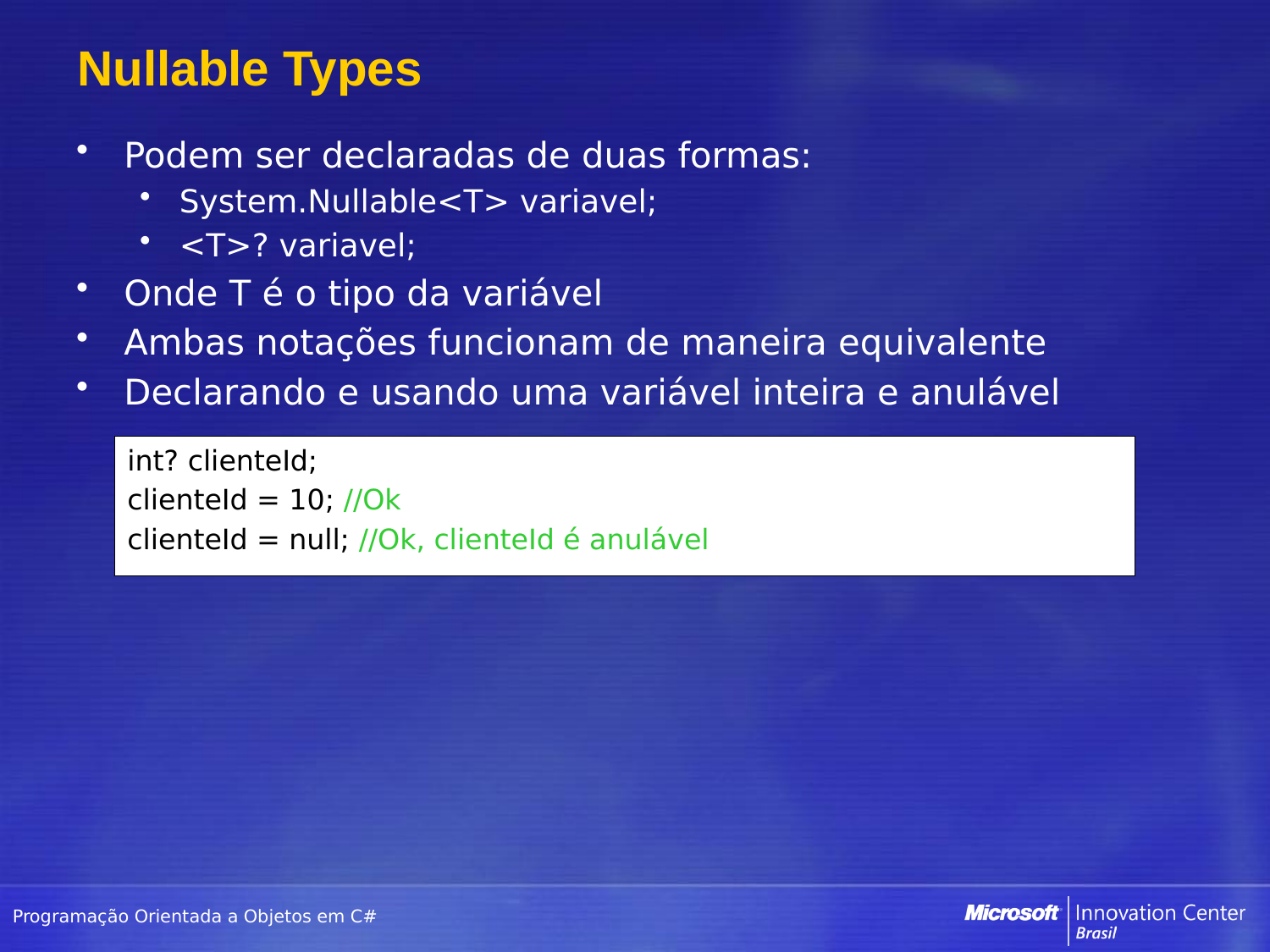

# Nullable Types
Podem ser declaradas de duas formas:
System.Nullable<T> variavel;
<T>? variavel;
Onde T é o tipo da variável
Ambas notações funcionam de maneira equivalente
Declarando e usando uma variável inteira e anulável
int? clienteId;
clienteId = 10; //Ok
clienteId = null; //Ok, clienteId é anulável